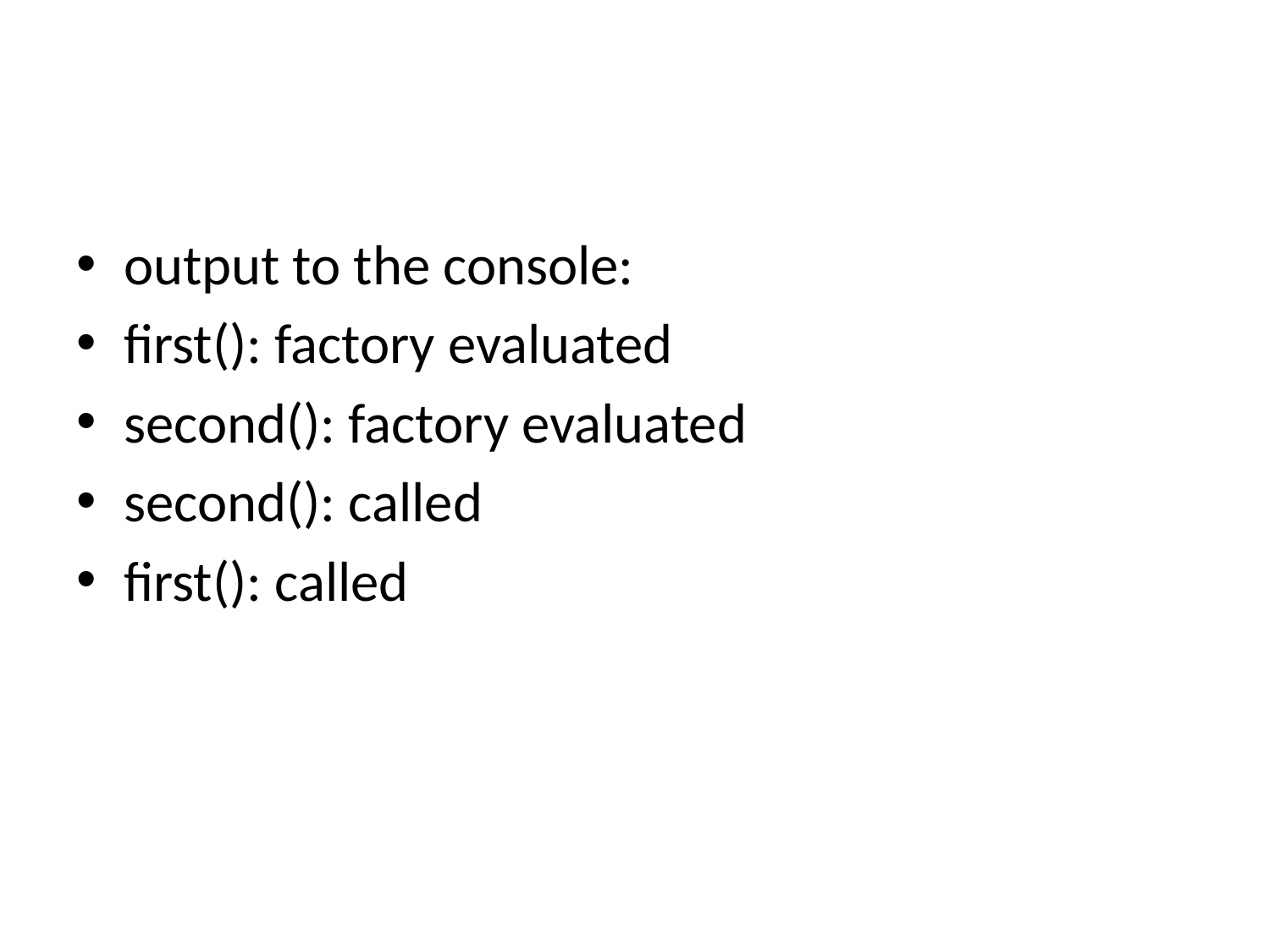

#
output to the console:
first(): factory evaluated
second(): factory evaluated
second(): called
first(): called